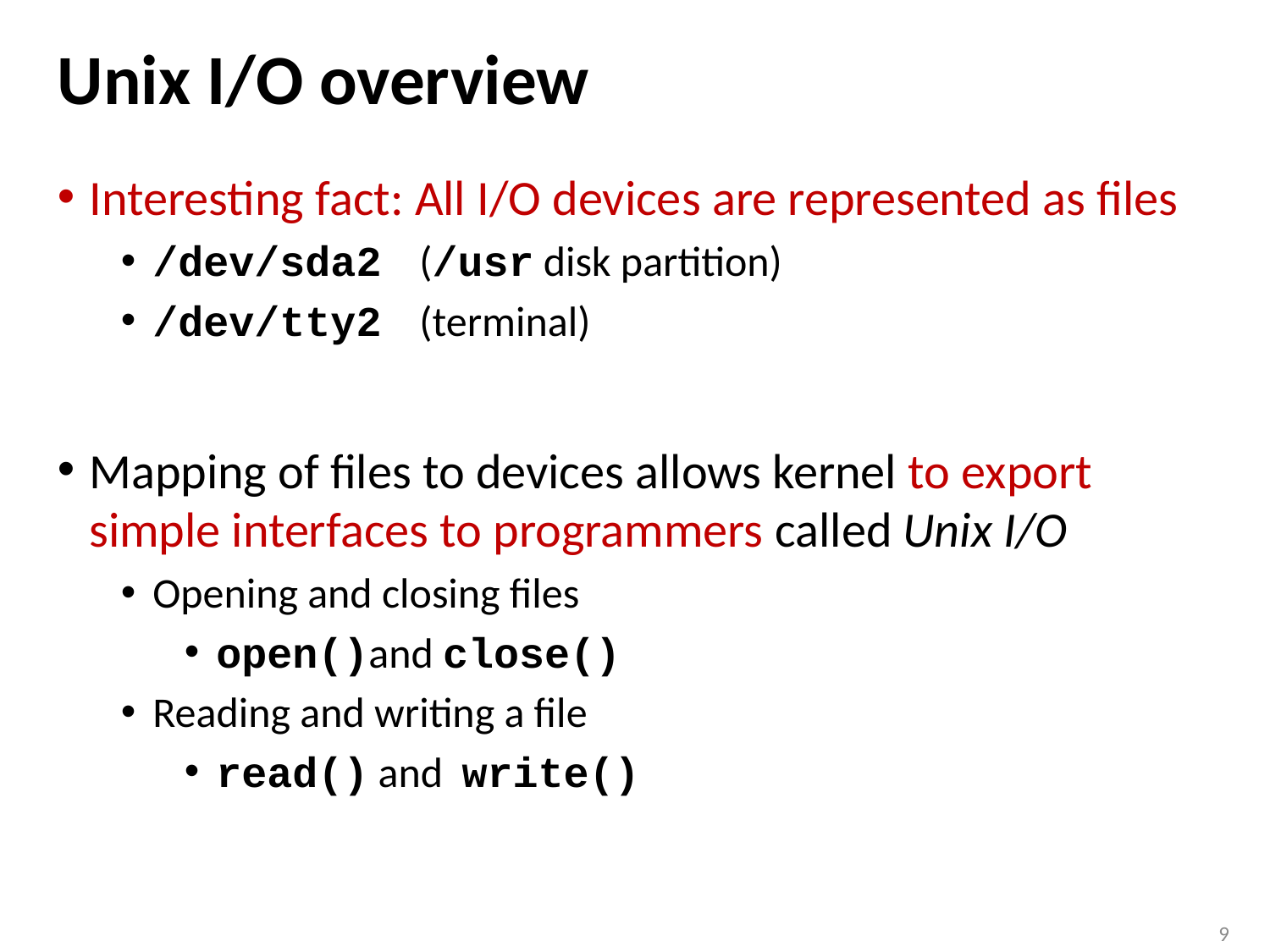

# Unix I/O overview
Interesting fact: All I/O devices are represented as files
/dev/sda2    (/usr disk partition)
/dev/tty2    (terminal)

Mapping of files to devices allows kernel to export simple interfaces to programmers called Unix I/O
Opening and closing files
open()and close()
Reading and writing a file
read() and  write()
9